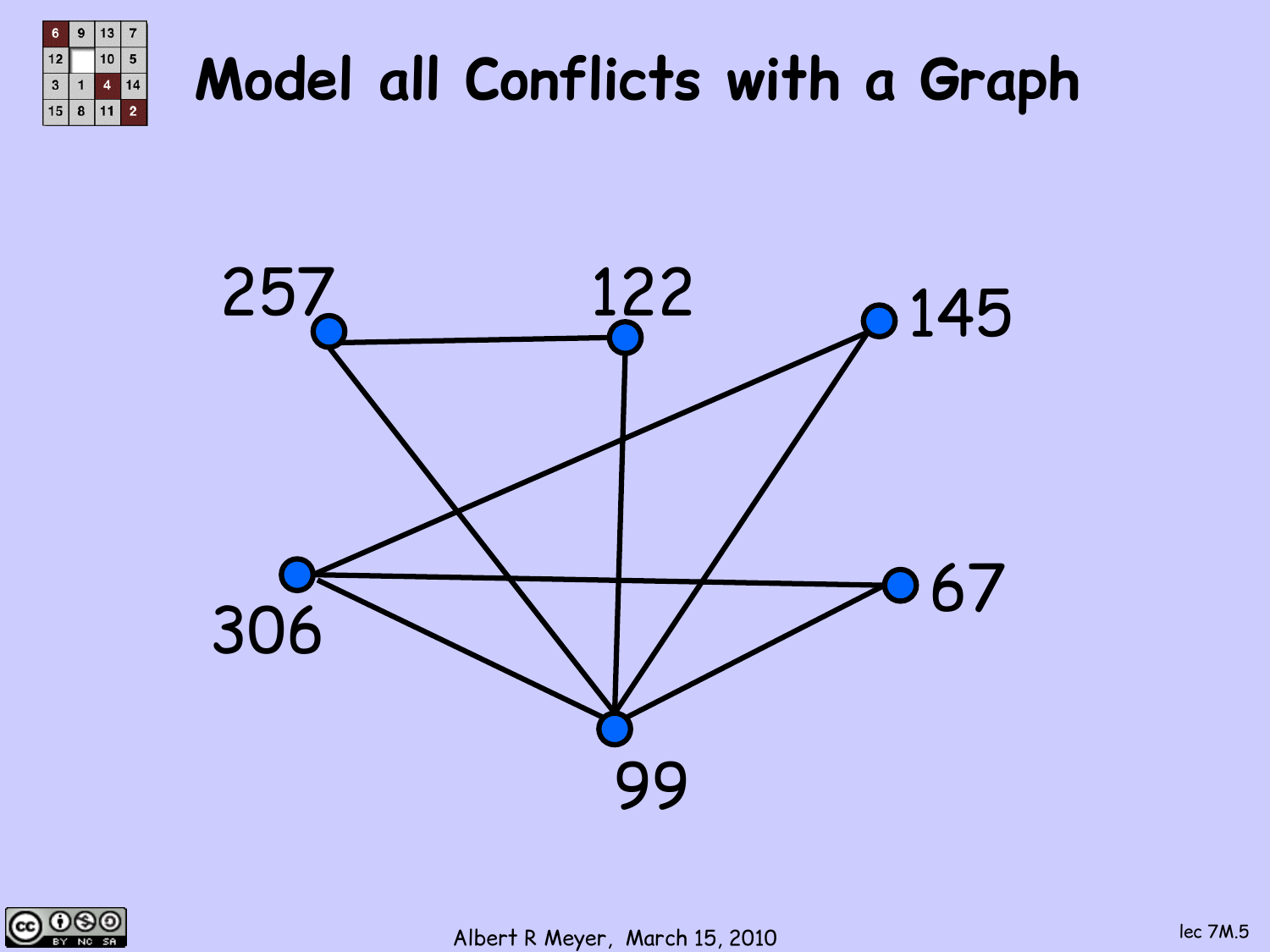

# Model all Conflicts with a Graph
257
122
145

67
306
99
lec 7M.5